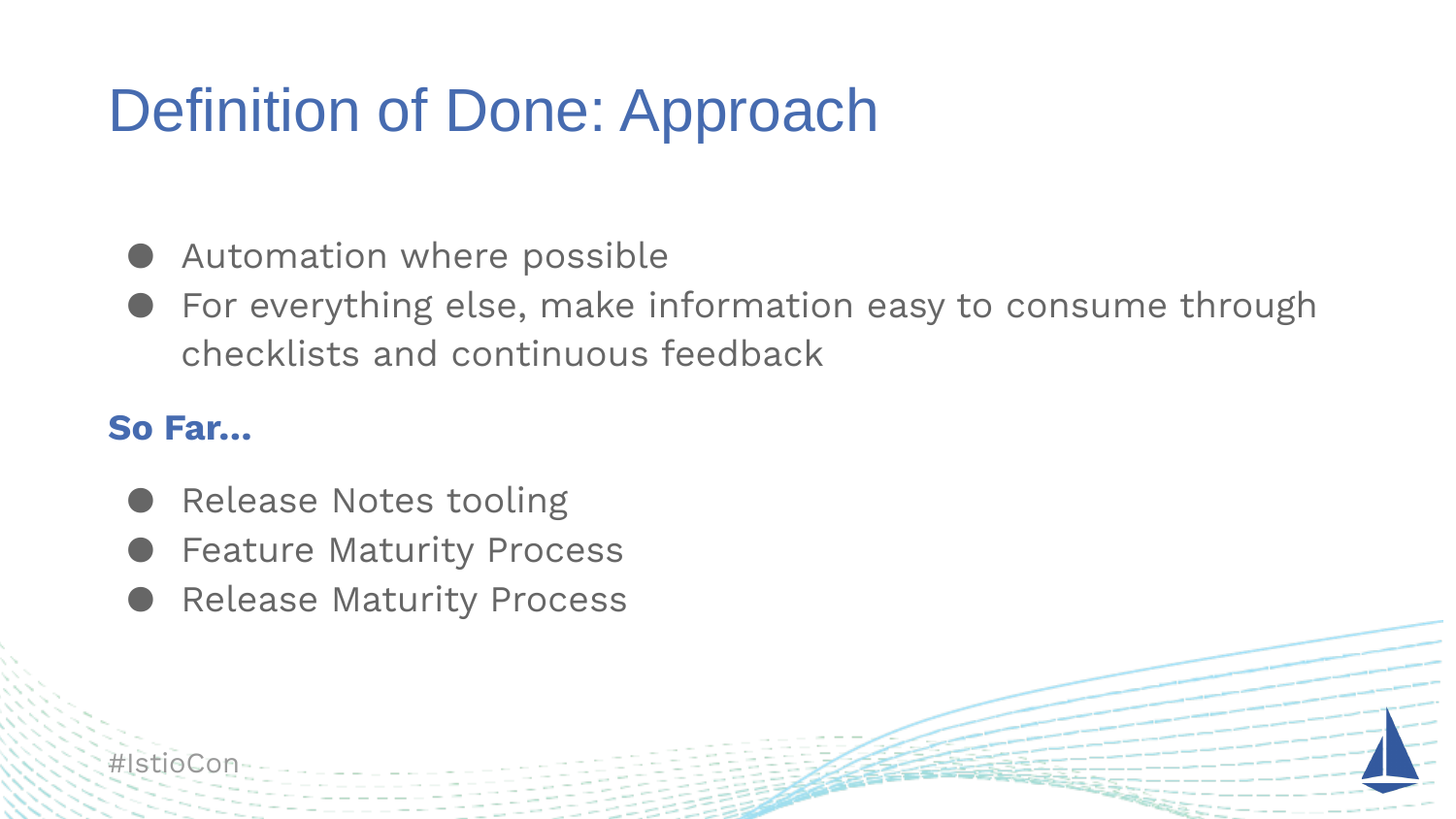

Definition of Done: Approach
Automation where possible
For everything else, make information easy to consume through checklists and continuous feedback
So Far…
Release Notes tooling
Feature Maturity Process
Release Maturity Process